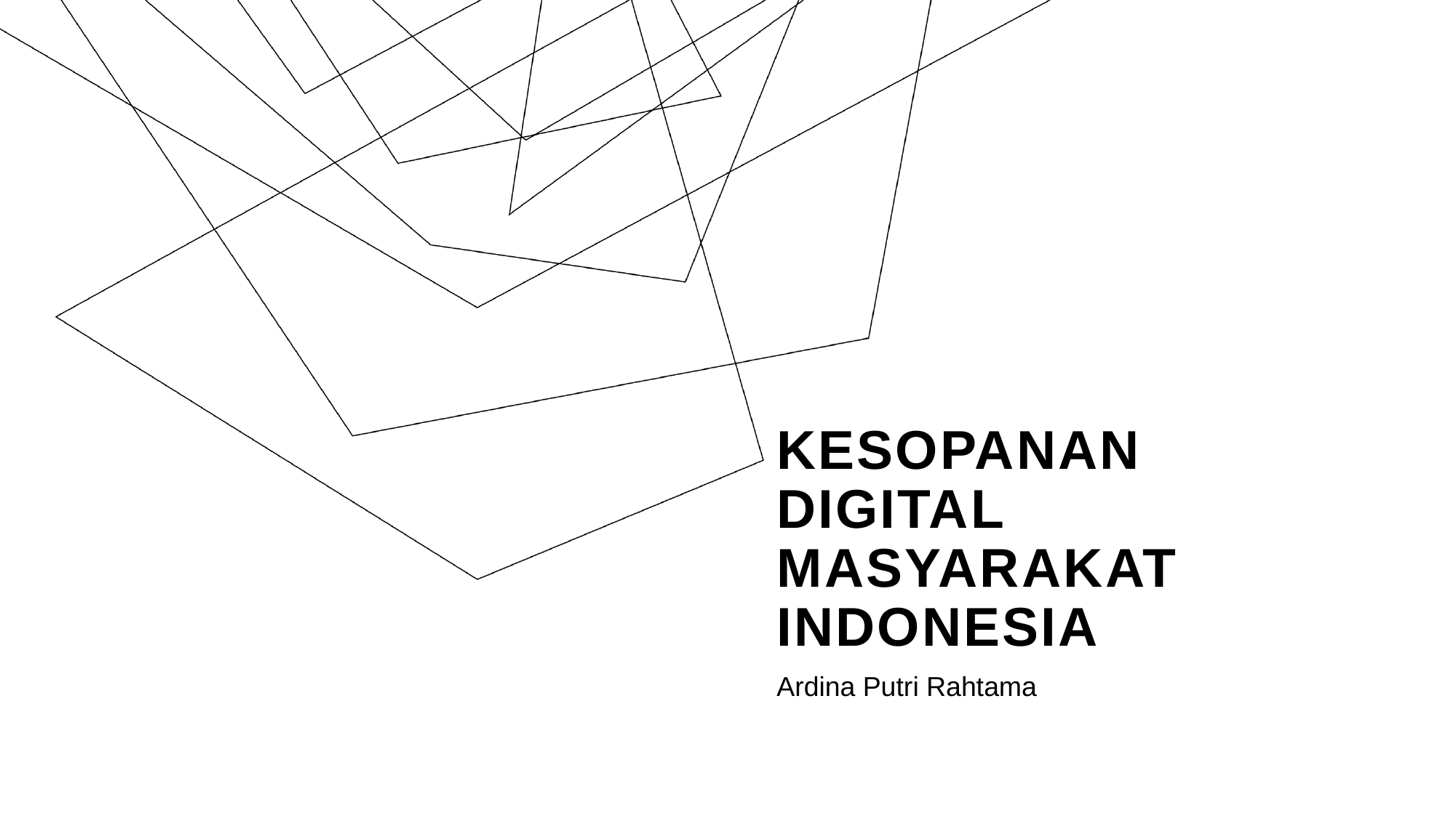

# Kesopanan digital masyarakat Indonesia
Ardina Putri Rahtama